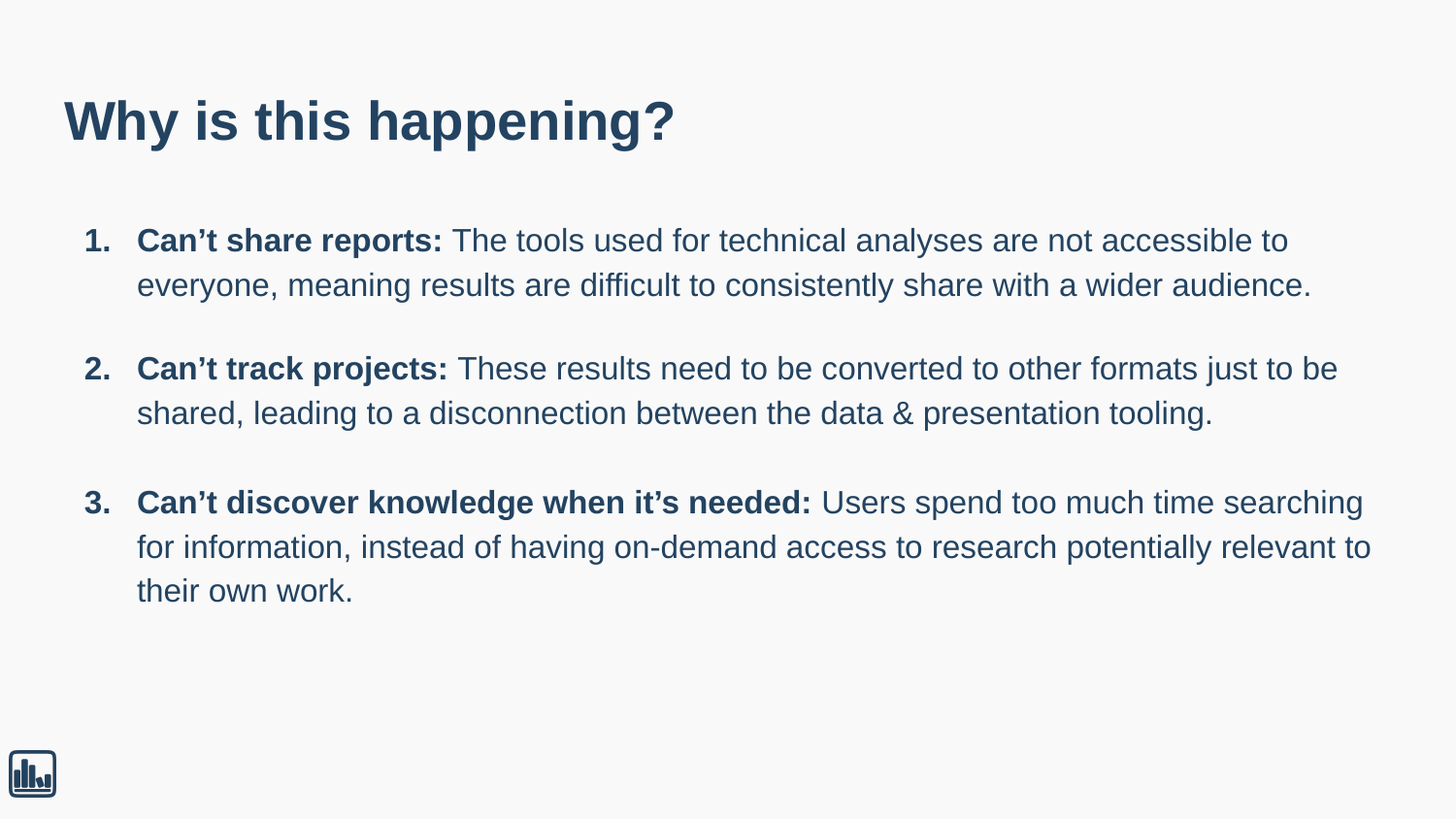

Why is this happening?
Can’t share reports: The tools used for technical analyses are not accessible to everyone, meaning results are difficult to consistently share with a wider audience.
Can’t track projects: These results need to be converted to other formats just to be shared, leading to a disconnection between the data & presentation tooling.
Can’t discover knowledge when it’s needed: Users spend too much time searching for information, instead of having on-demand access to research potentially relevant to their own work.